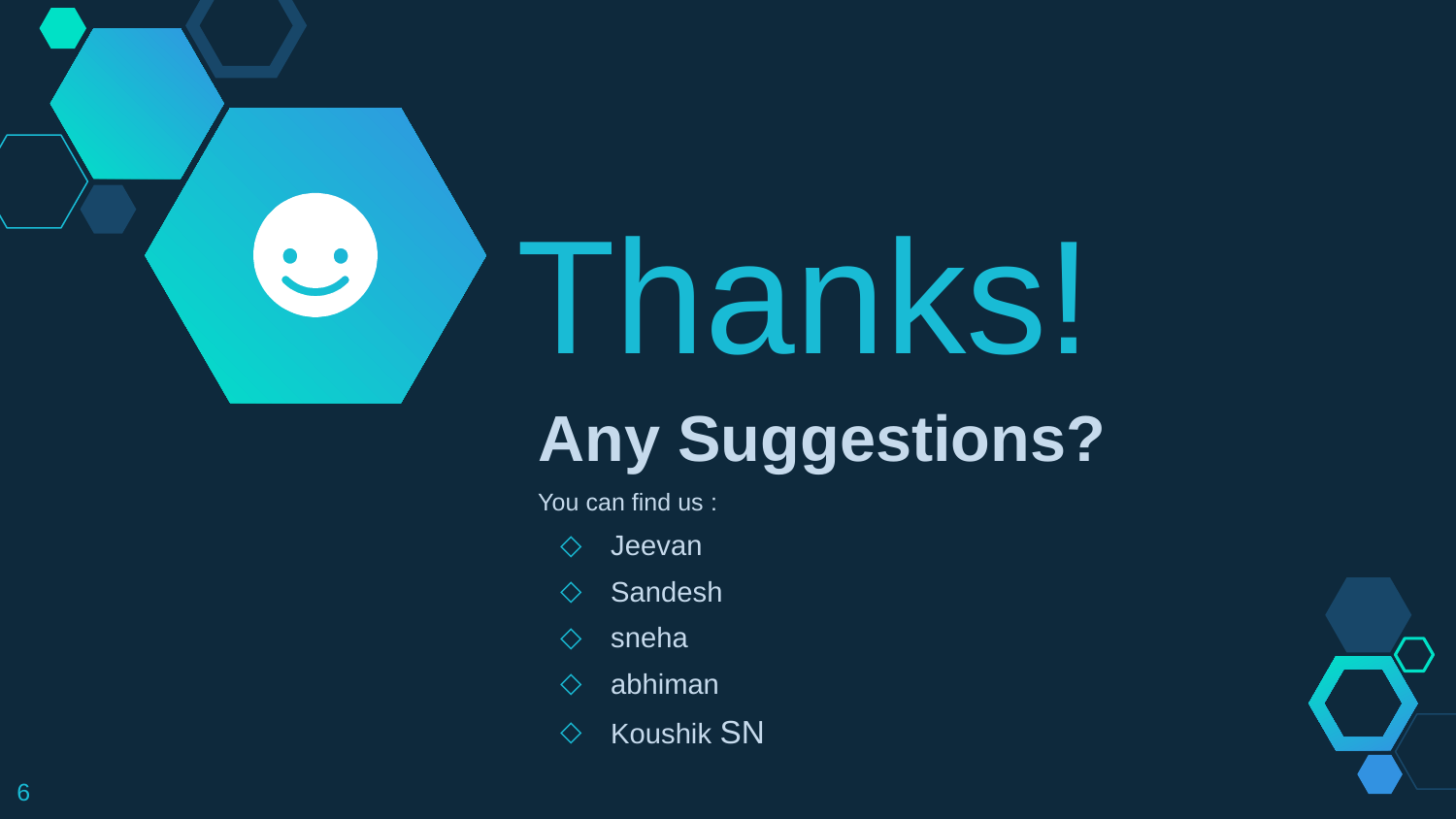

Thanks!
Any Suggestions?
You can find us :
Jeevan
Sandesh
sneha
abhiman
Koushik SN

6